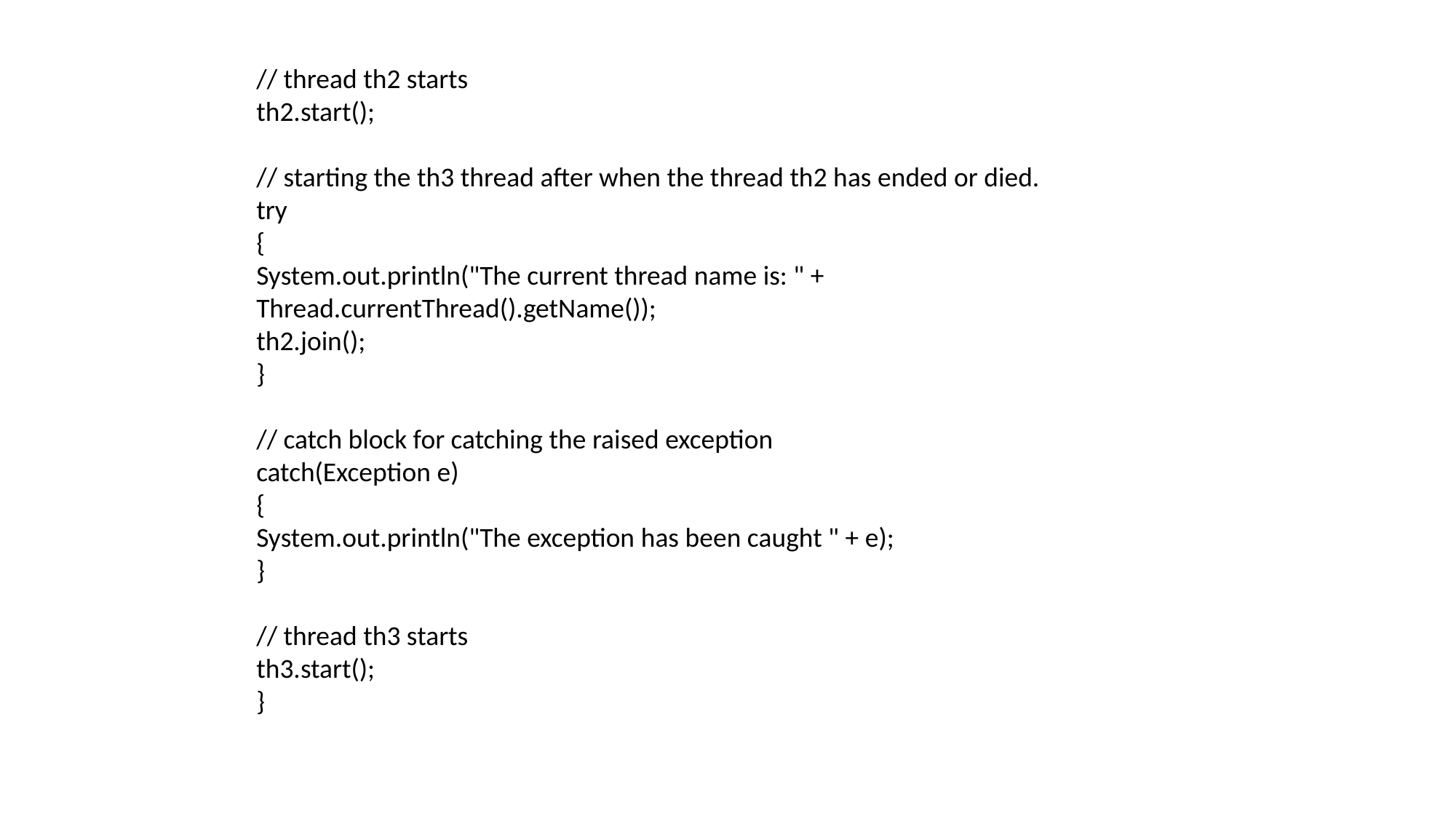

// thread th2 starts
th2.start();

// starting the th3 thread after when the thread th2 has ended or died.
try
{
System.out.println("The current thread name is: " + Thread.currentThread().getName());
th2.join();
}

// catch block for catching the raised exception
catch(Exception e)
{
System.out.println("The exception has been caught " + e);
}

// thread th3 starts
th3.start();
}